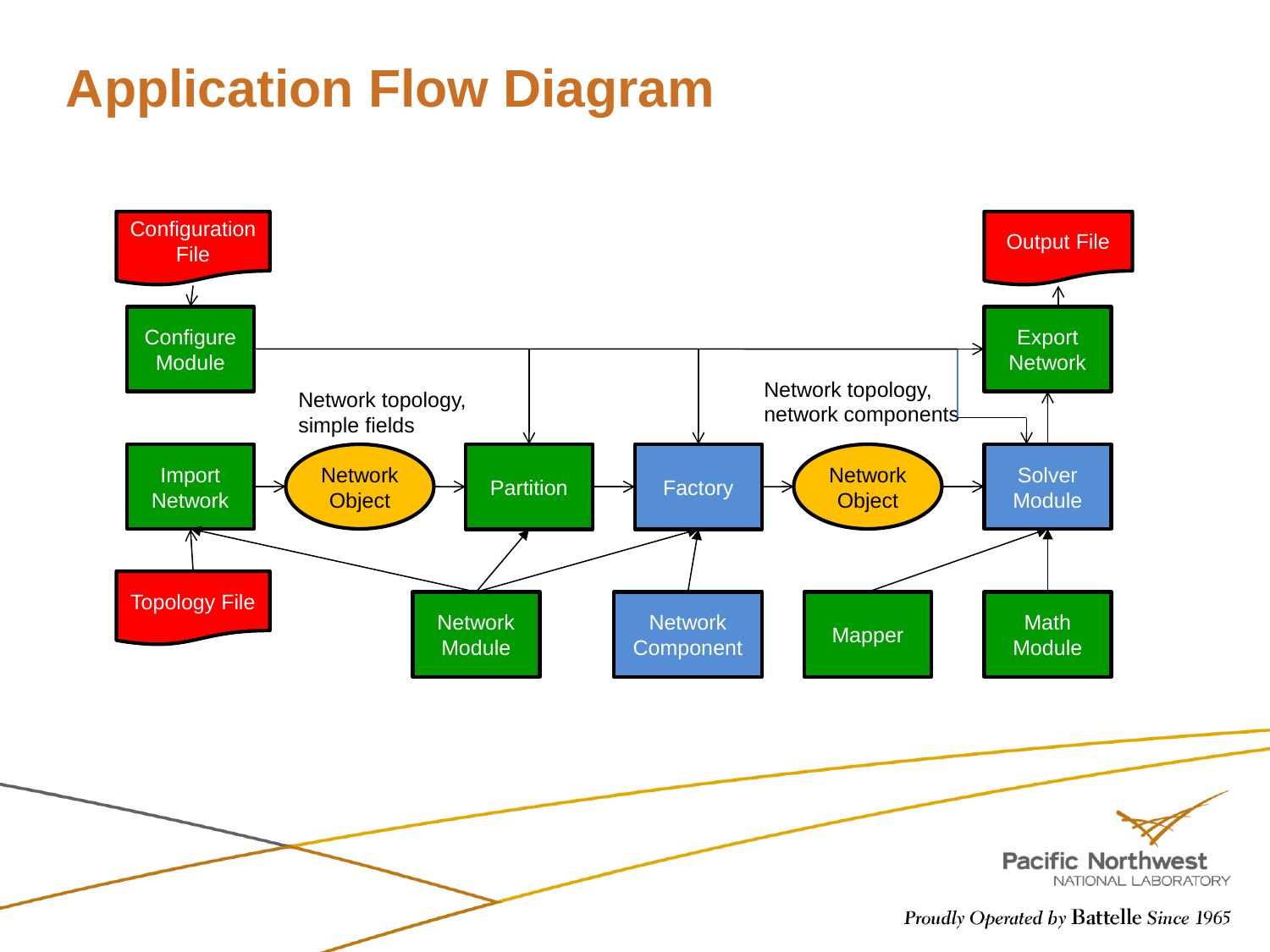

# Application Flow Diagram
Configuration File
Output File
Configure Module
Export Network
Network topology, network components
Network topology, simple fields
Import Network
Network Object
Partition
Factory
Network Object
Solver Module
Topology File
Network Module
Network Component
Mapper
Math Module